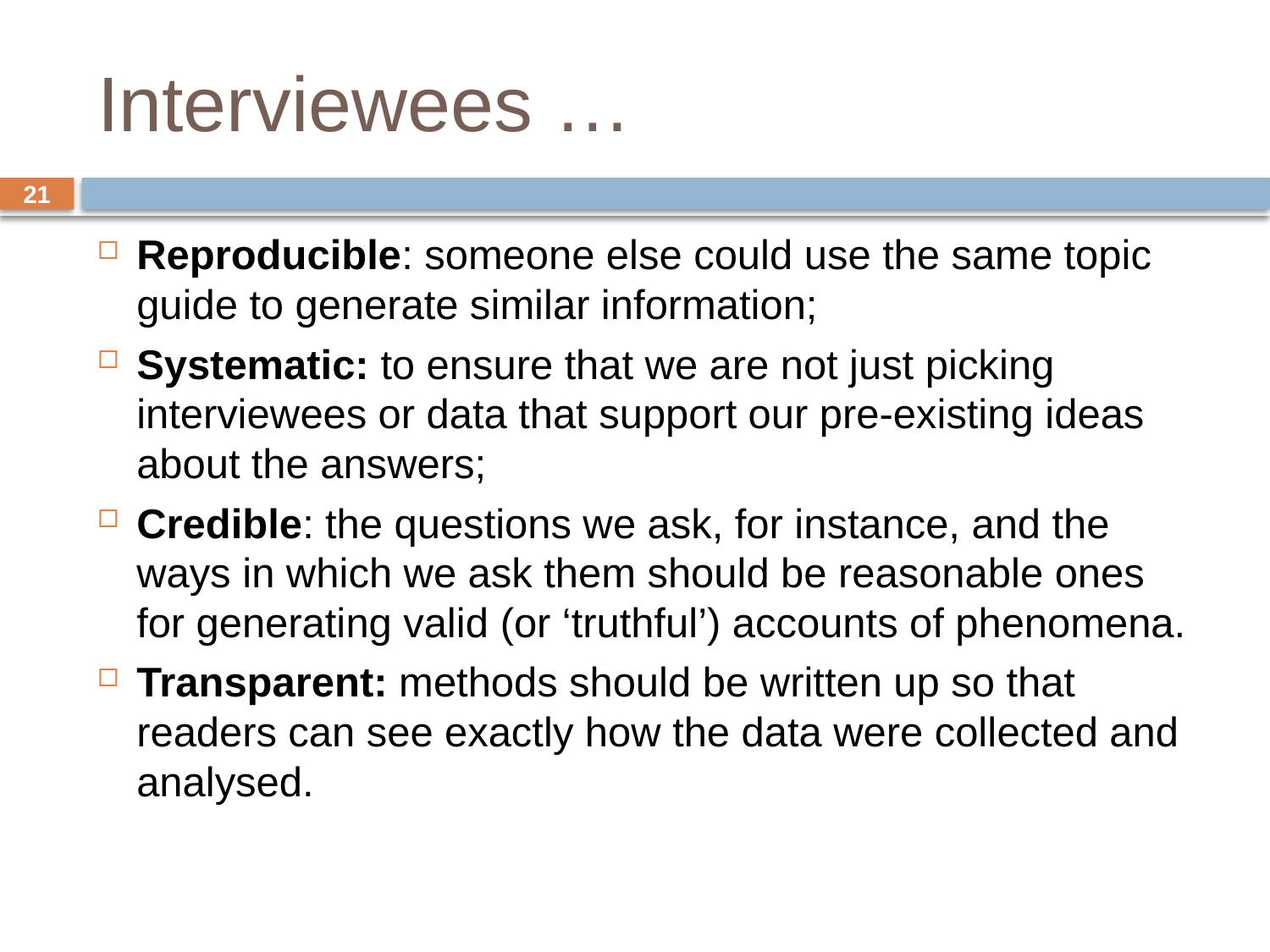

# Interviewees …
21
Reproducible: someone else could use the same topic guide to generate similar information;
Systematic: to ensure that we are not just picking interviewees or data that support our pre-existing ideas about the answers;
Credible: the questions we ask, for instance, and the ways in which we ask them should be reasonable ones for generating valid (or ‘truthful’) accounts of phenomena.
Transparent: methods should be written up so that readers can see exactly how the data were collected and analysed.